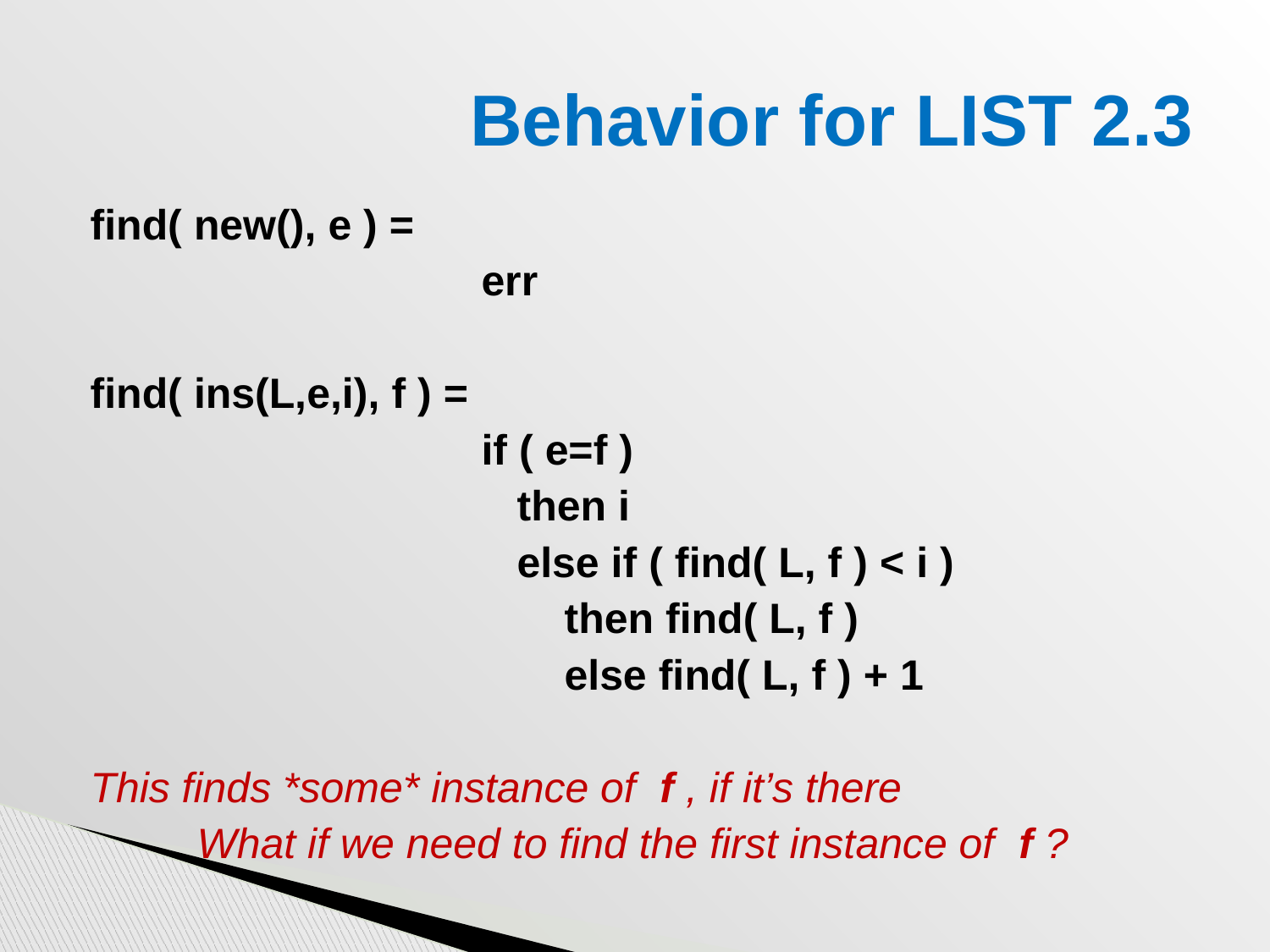

# Behavior for LIST 2.3
find( new(), e ) =
                                 err

find( ins(L,e,i), f ) =
                                 if ( e=f )
                                    then i
                                    else if ( find( L, f ) < i )
                                        then find( L, f )
                                        else find( L, f ) + 1

This finds *some* instance of  f , if it’s there
         What if we need to find the first instance of  f ?